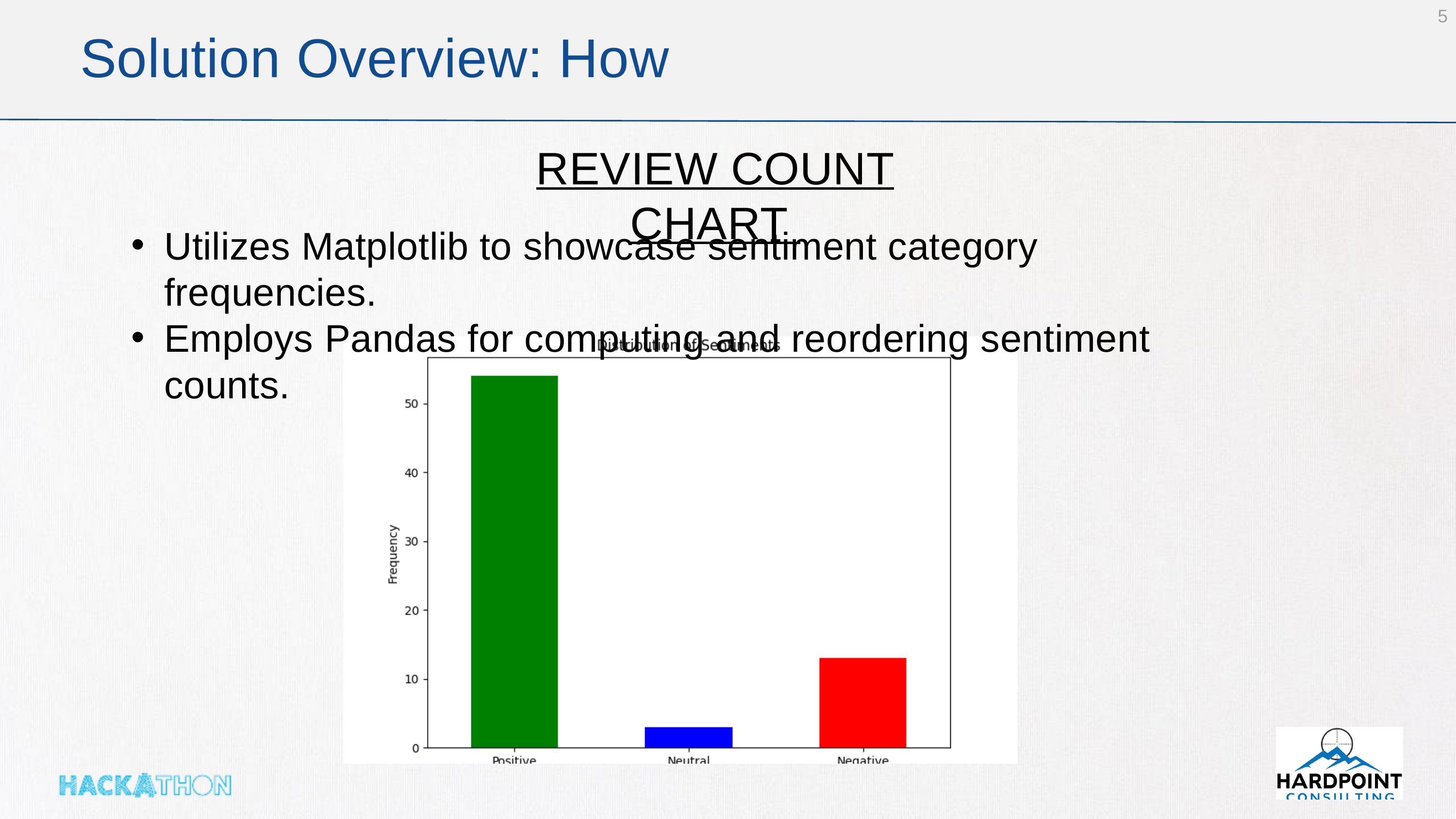

5
Solution Overview: How

REVIEW COUNT CHART

Utilizes Matplotlib to showcase sentiment category frequencies.
Employs Pandas for computing and reordering sentiment counts.